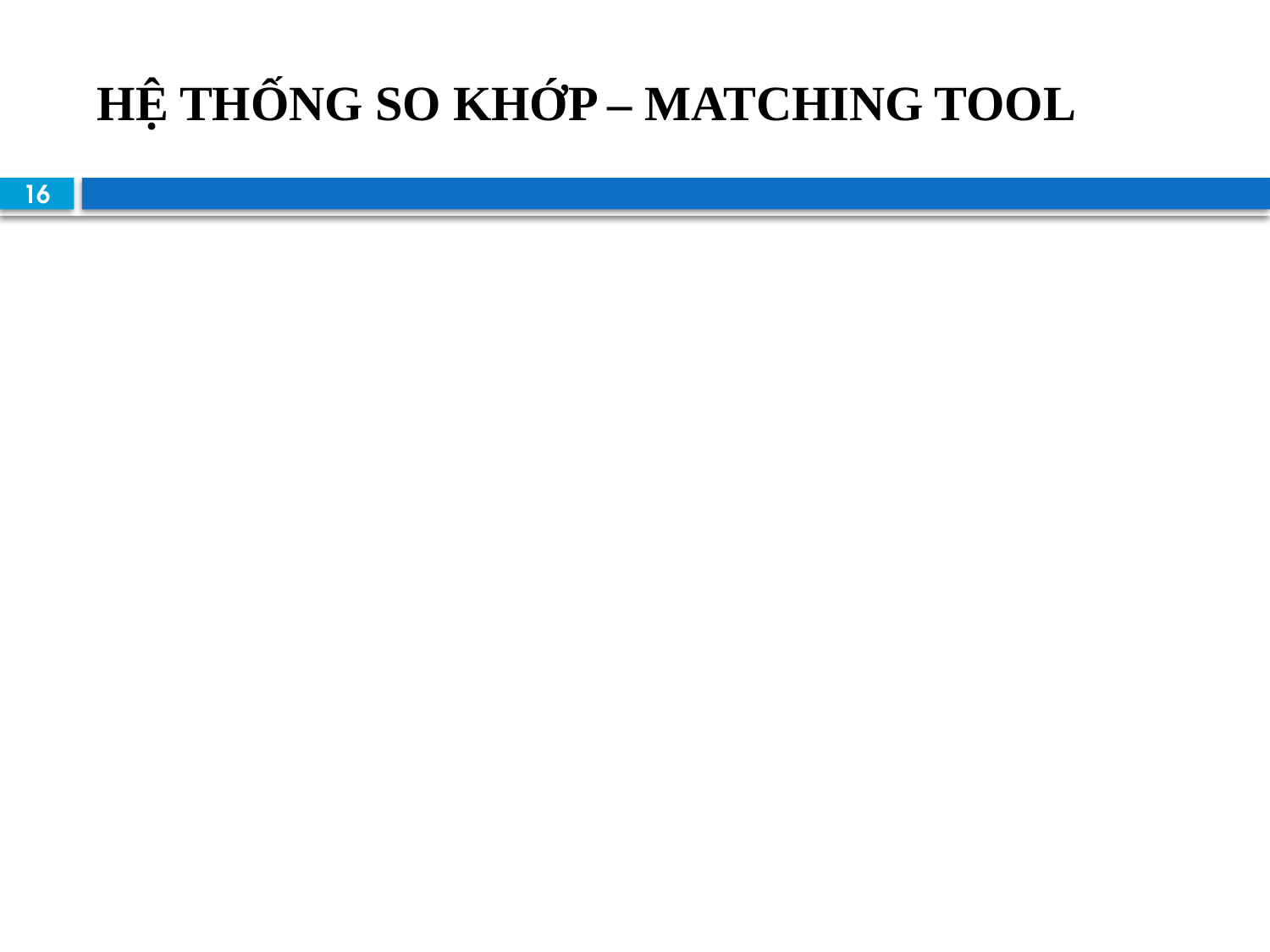

# Hệ thống so khớp – matching tool
16